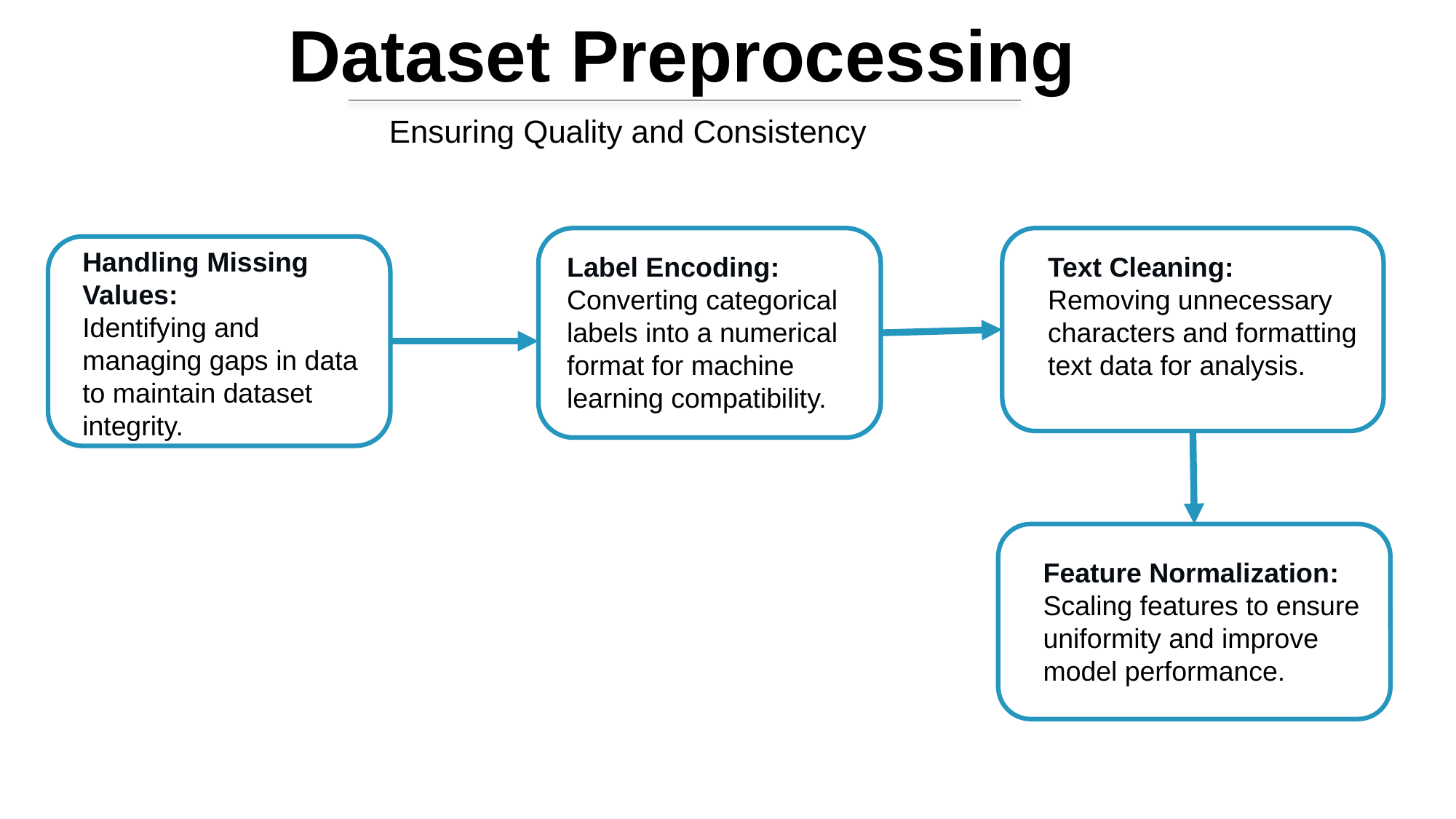

Dataset Preprocessing
Ensuring Quality and Consistency

Handling Missing Values:
Identifying and managing gaps in data to maintain dataset integrity.

Label Encoding:
Converting categorical labels into a numerical format for machine learning compatibility.
Text Cleaning:
Removing unnecessary characters and formatting text data for analysis.

Feature Normalization:
Scaling features to ensure uniformity and improve model performance.